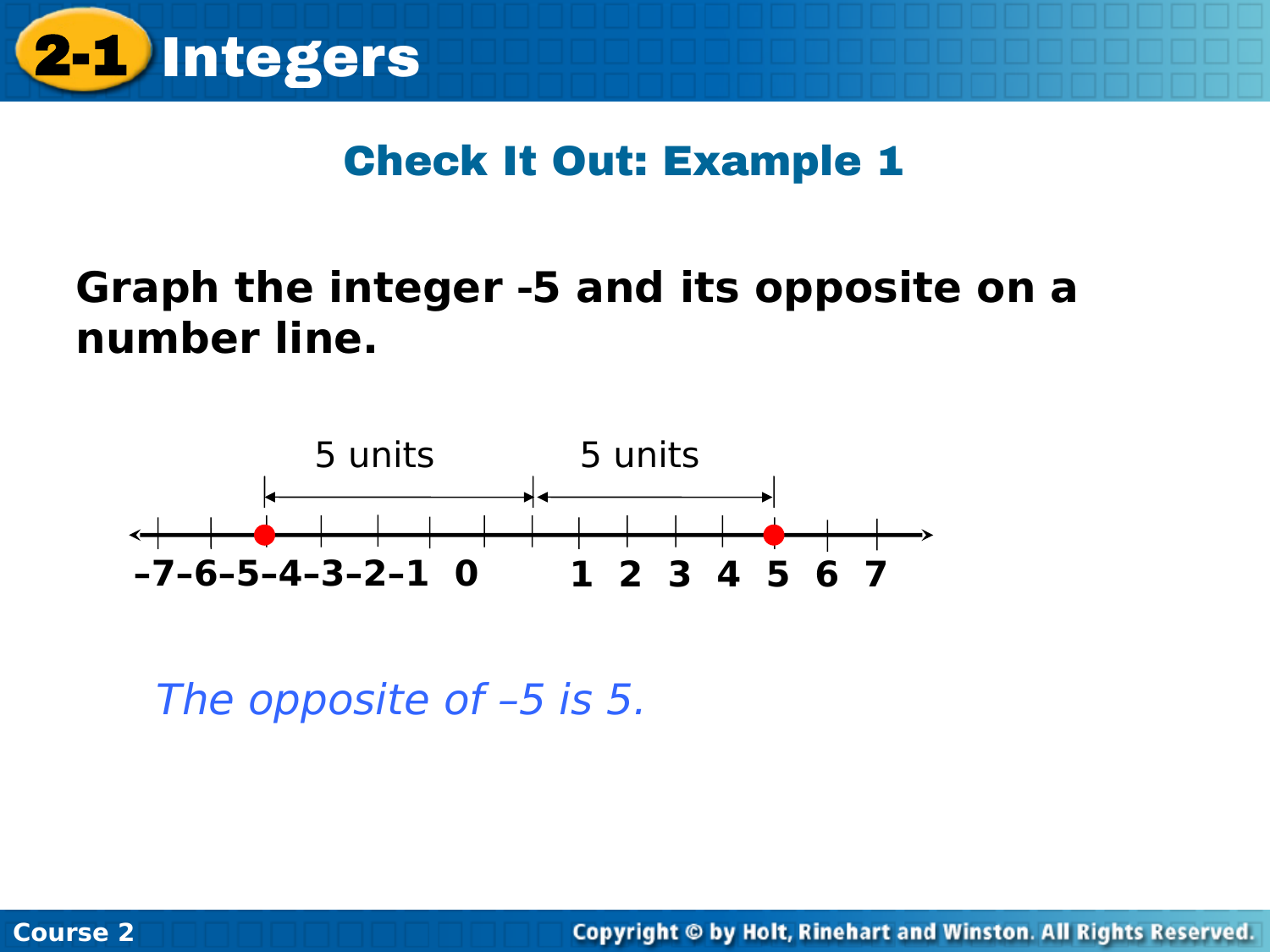

Check It Out: Example 1
Graph the integer −5 and its opposite on a number line.
         5 units	          5 units

         –7–6–5–4–3–2–1  0
1  2  3  4  5  6  7

The opposite of –5 is 5.